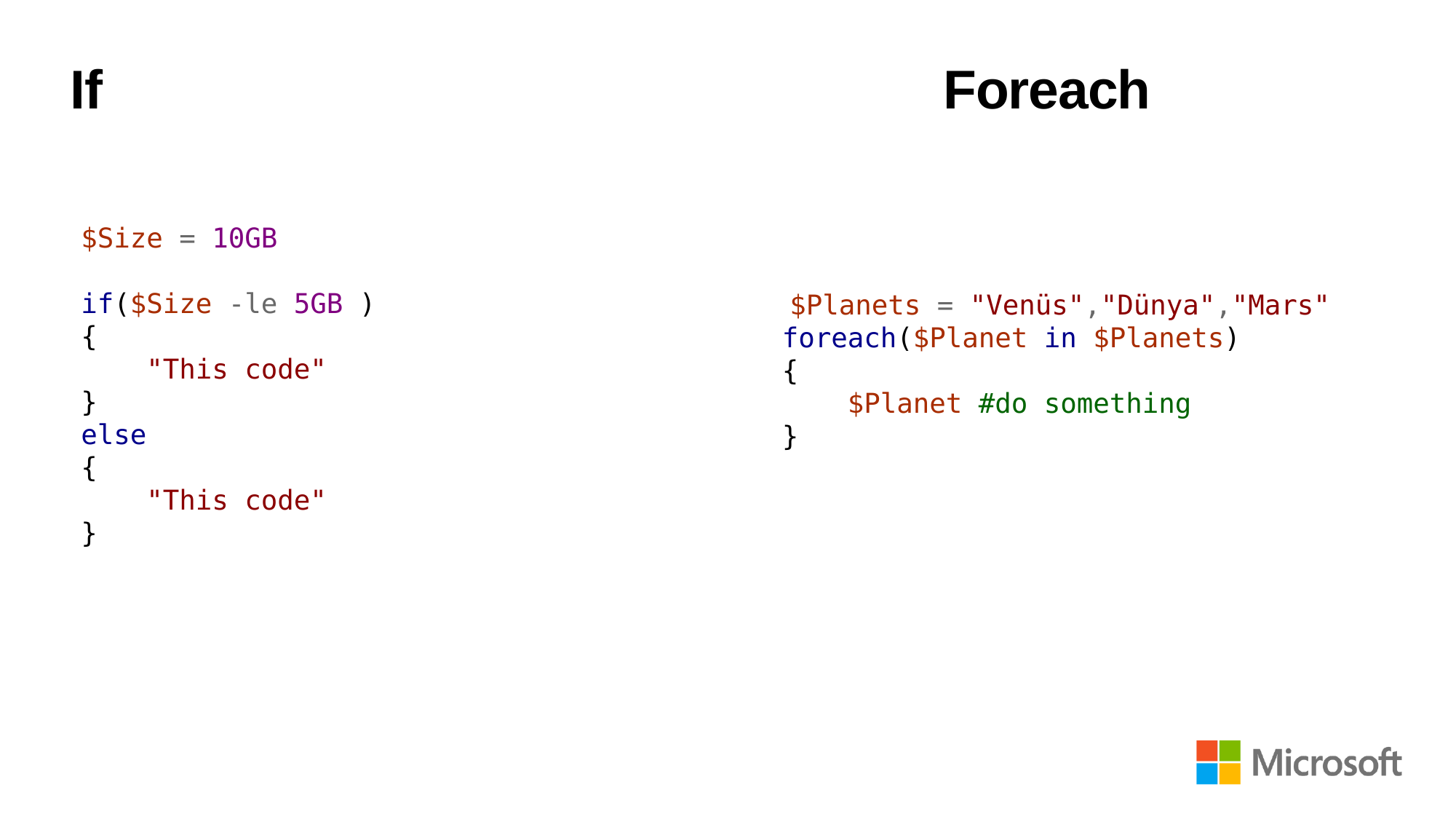

# If 								Foreach

$Size = 10GB

if($Size -le 5GB )
{
    "This code"
}
else
{
    "This code"
}
 $Planets = "Venüs","Dünya","Mars"
foreach($Planet in $Planets)
{
    $Planet #do something
}